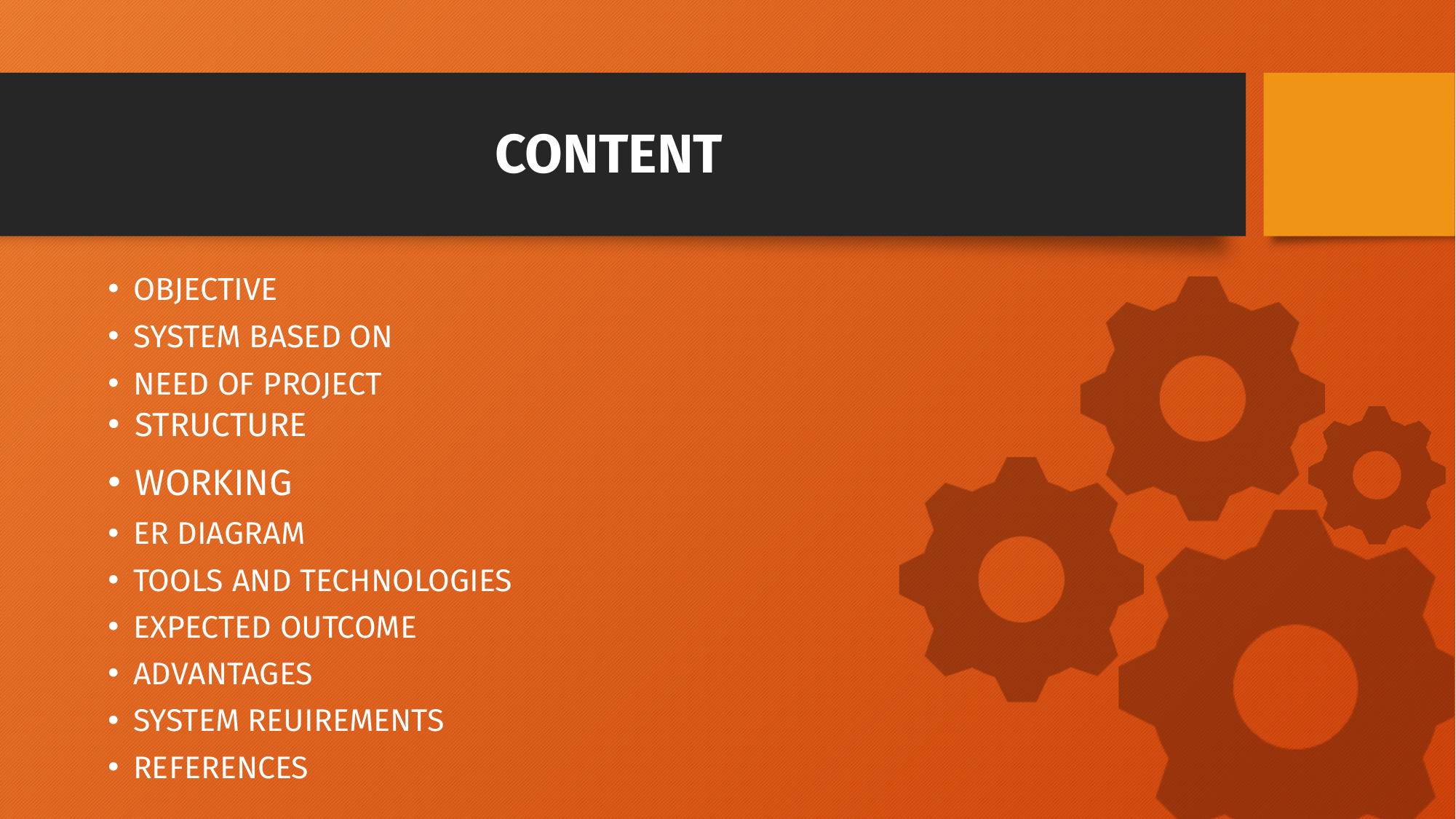

# CONTENT
OBJECTIVE
SYSTEM BASED ON
NEED OF PROJECT
STRUCTURE

WORKING
ER DIAGRAM
TOOLS AND TECHNOLOGIES
EXPECTED OUTCOME
ADVANTAGES
SYSTEM REUIREMENTS
REFERENCES